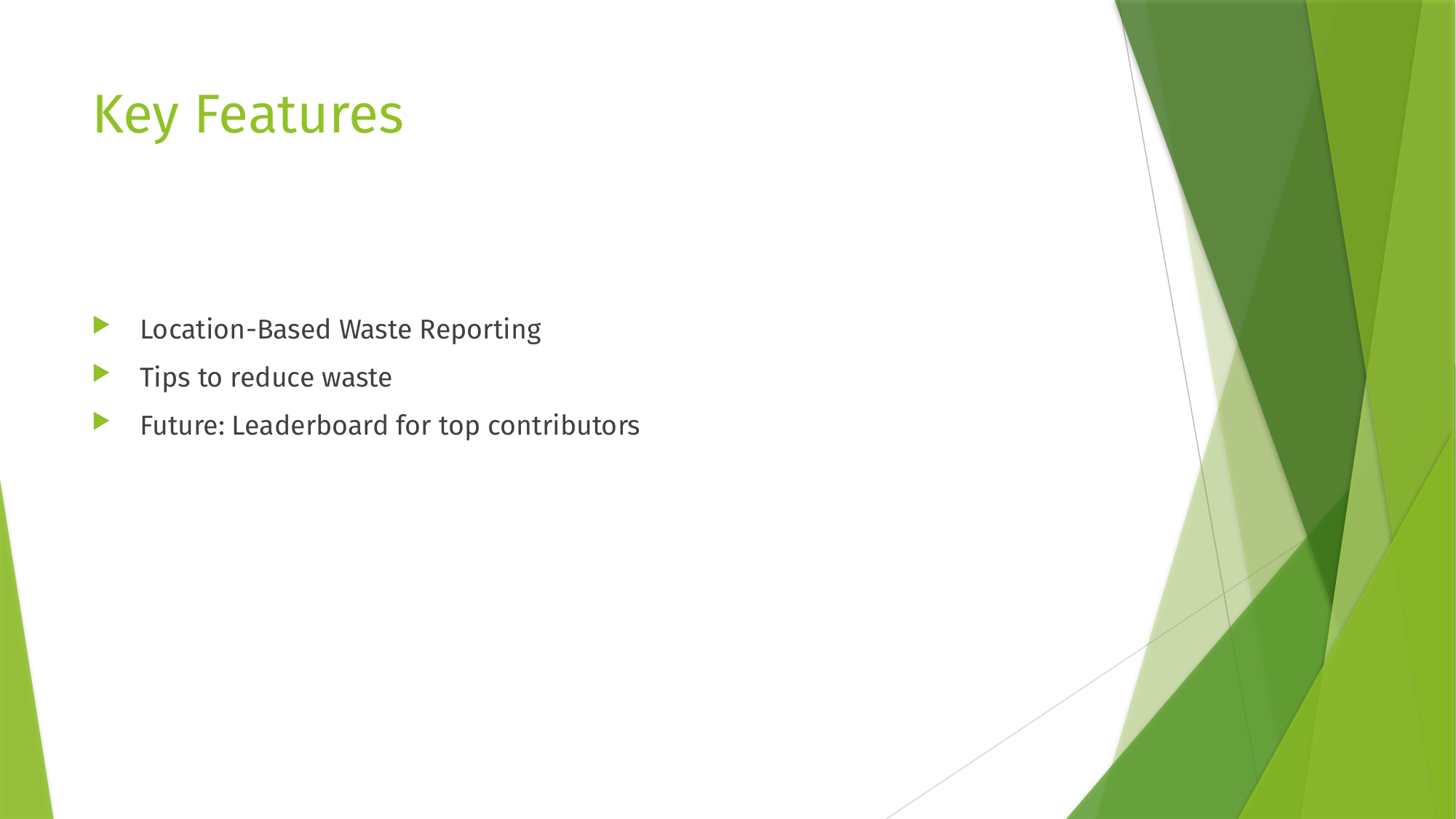

# Key Features

 Location-Based Waste Reporting
 Tips to reduce waste
 Future: Leaderboard for top contributors